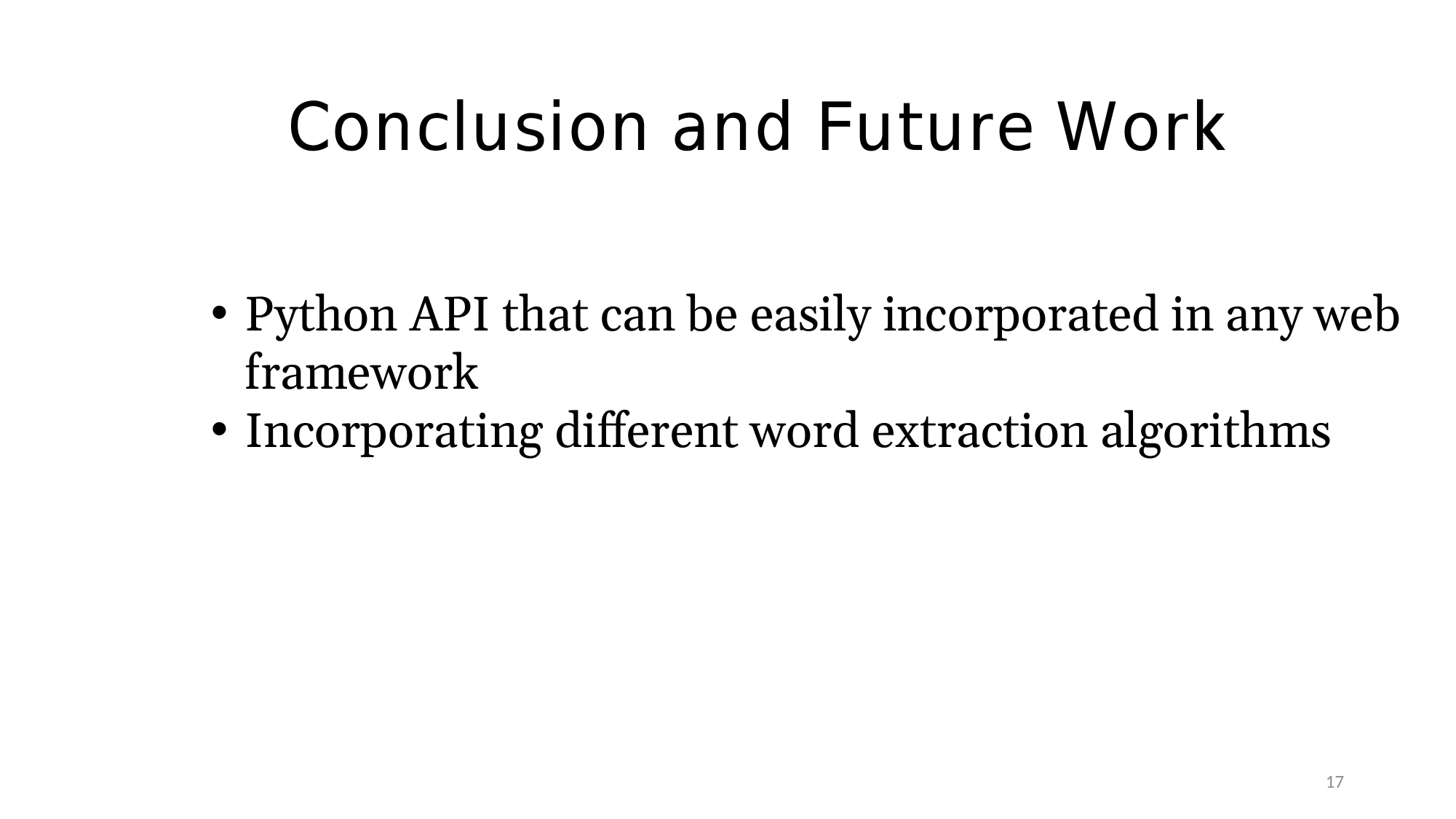

# Conclusion and Future Work
Python API that can be easily incorporated in any web framework
Incorporating different word extraction algorithms

17